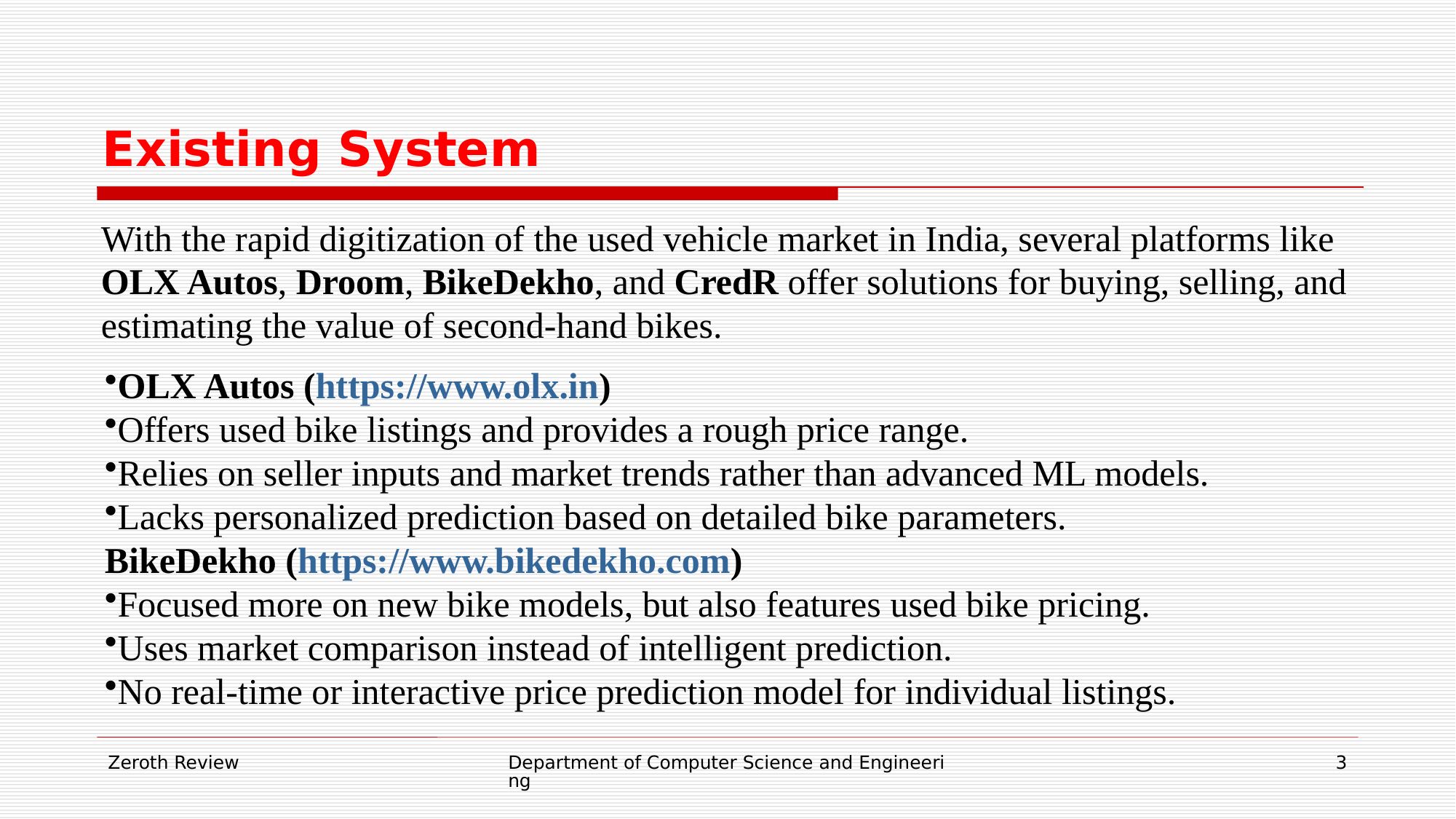

# Existing System
With the rapid digitization of the used vehicle market in India, several platforms like OLX Autos, Droom, BikeDekho, and CredR offer solutions for buying, selling, and estimating the value of second-hand bikes.
OLX Autos (https://www.olx.in)
Offers used bike listings and provides a rough price range.
Relies on seller inputs and market trends rather than advanced ML models.
Lacks personalized prediction based on detailed bike parameters.
BikeDekho (https://www.bikedekho.com)
Focused more on new bike models, but also features used bike pricing.
Uses market comparison instead of intelligent prediction.
No real-time or interactive price prediction model for individual listings.
Zeroth Review
Department of Computer Science and Engineering
3